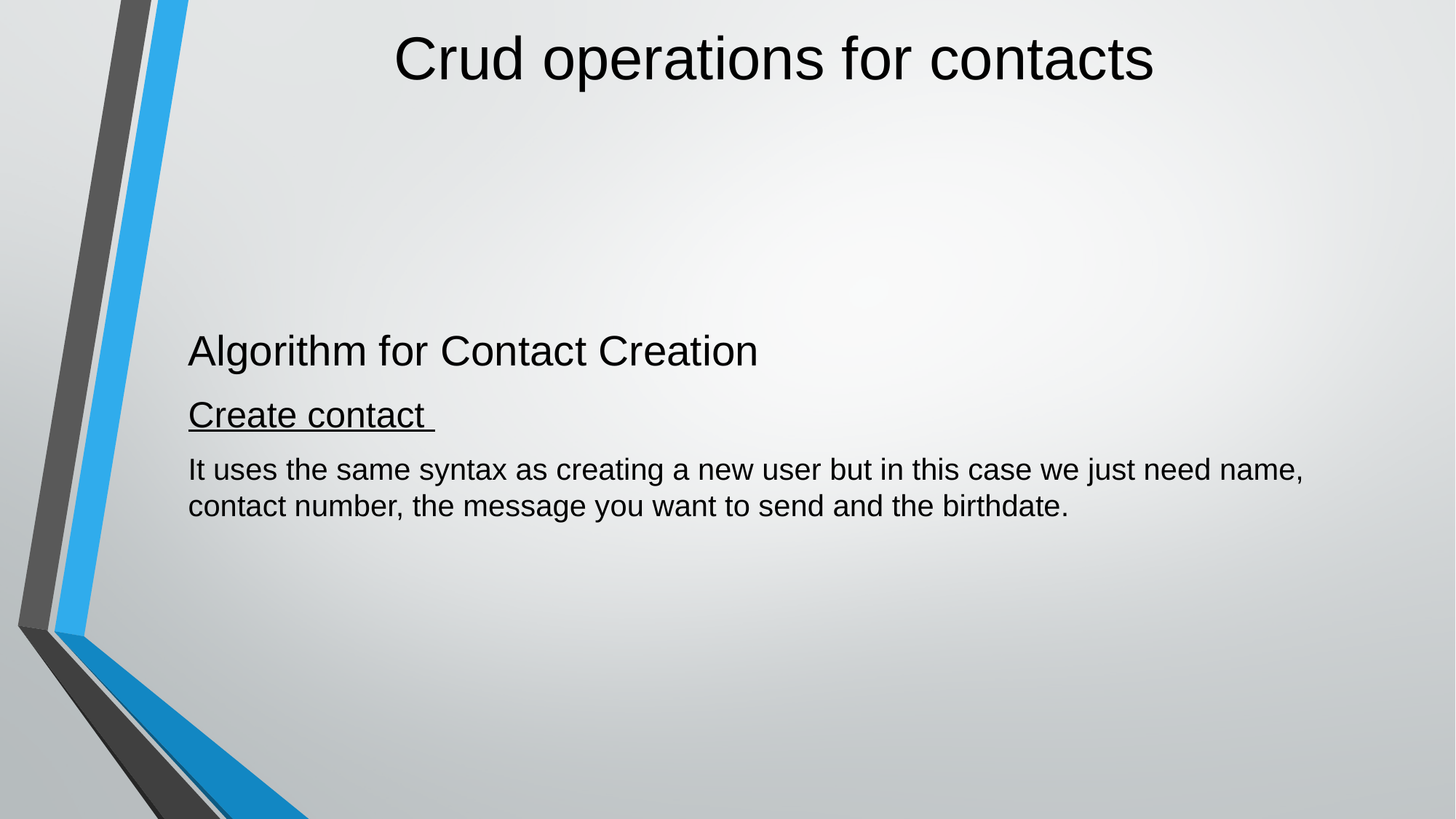

# Crud operations for contacts
Algorithm for Contact Creation
Create contact
It uses the same syntax as creating a new user but in this case we just need name, contact number, the message you want to send and the birthdate.